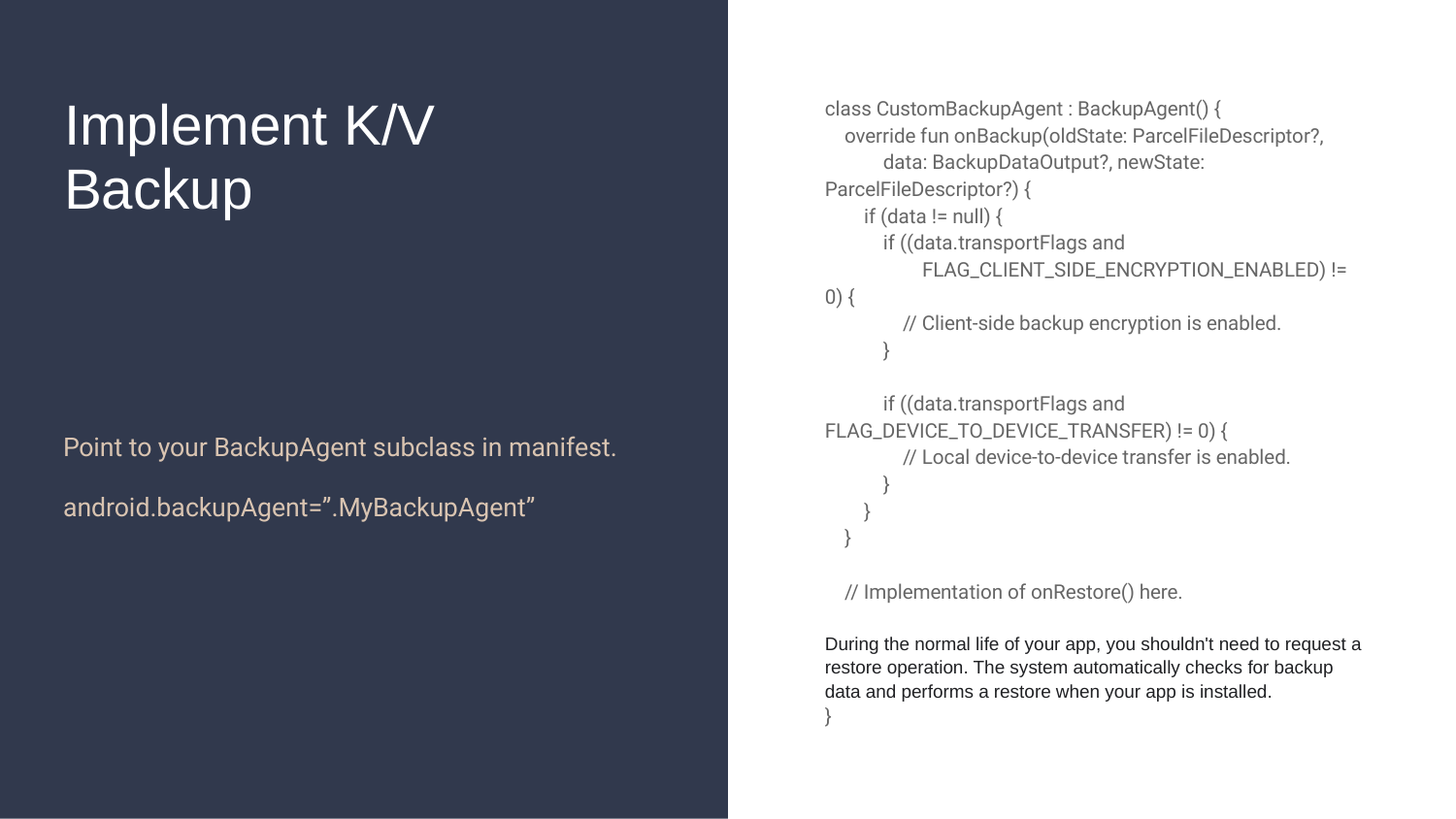

# Implement K/V Backup
class CustomBackupAgent : BackupAgent() {
    override fun onBackup(oldState: ParcelFileDescriptor?,
            data: BackupDataOutput?, newState: ParcelFileDescriptor?) {
        if (data != null) {
            if ((data.transportFlags and
                    FLAG_CLIENT_SIDE_ENCRYPTION_ENABLED) != 0) {
                // Client-side backup encryption is enabled.
            }

            if ((data.transportFlags and FLAG_DEVICE_TO_DEVICE_TRANSFER) != 0) {
                // Local device-to-device transfer is enabled.
            }
        }
    }

    // Implementation of onRestore() here.

During the normal life of your app, you shouldn't need to request a restore operation. The system automatically checks for backup data and performs a restore when your app is installed.
}
Point to your BackupAgent subclass in manifest.

android.backupAgent=”.MyBackupAgent”